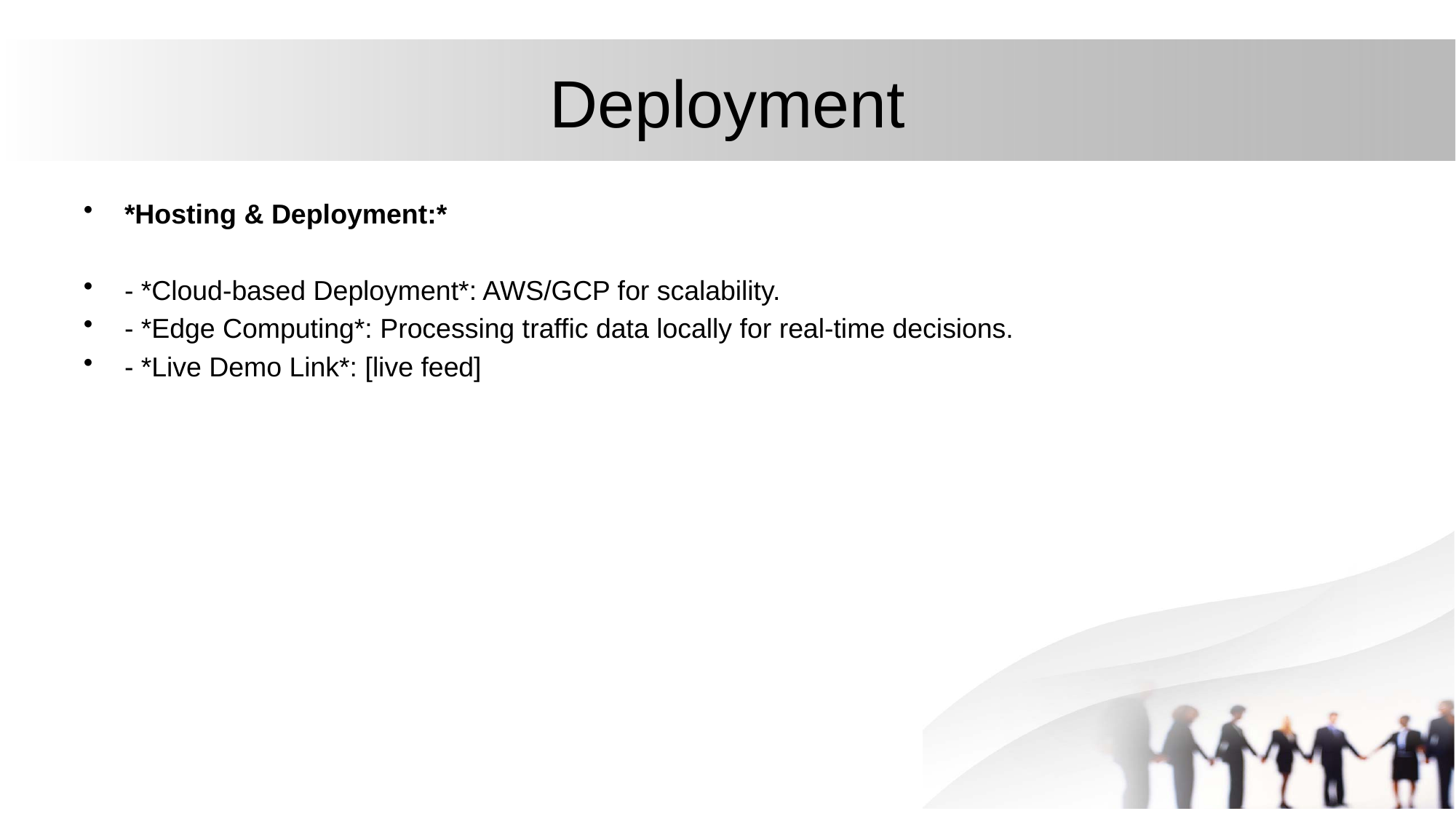

# Deployment
*Hosting & Deployment:*

- *Cloud-based Deployment*: AWS/GCP for scalability.
- *Edge Computing*: Processing traffic data locally for real-time decisions.
- *Live Demo Link*: [live feed]